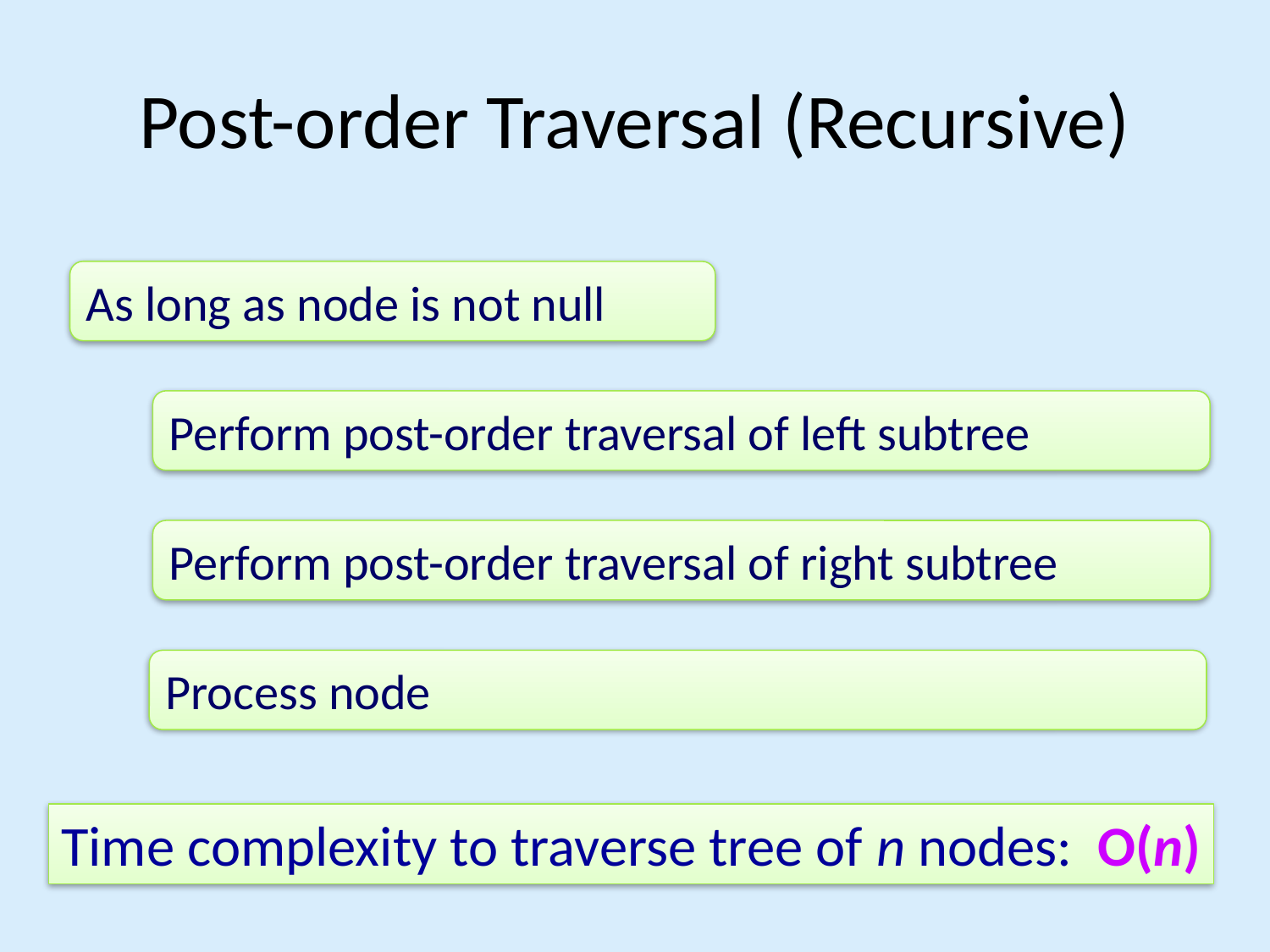

# Post-order Traversal (Recursive)
As long as node is not null
Perform post-order traversal of left subtree
Perform post-order traversal of right subtree
Process node
Time complexity to traverse tree of n nodes:  O(n)